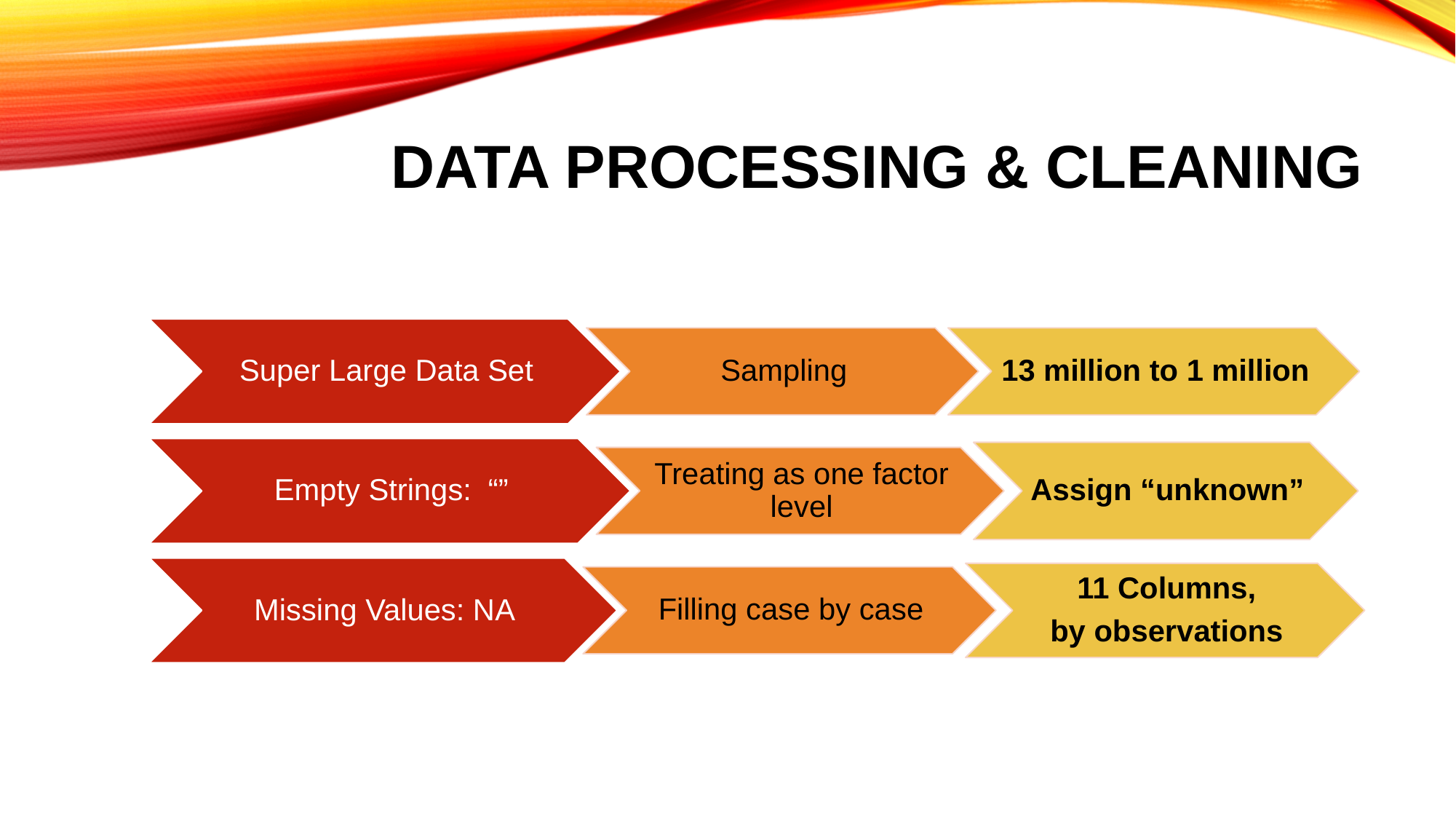

# Data processing & cleaning
Super Large Data Set
Sampling
13 million to 1 million
Empty Strings:  “”
Treating as one factor level
Assign “unknown”
Missing Values: NA
Filling case by case
11 Columns,
by observations